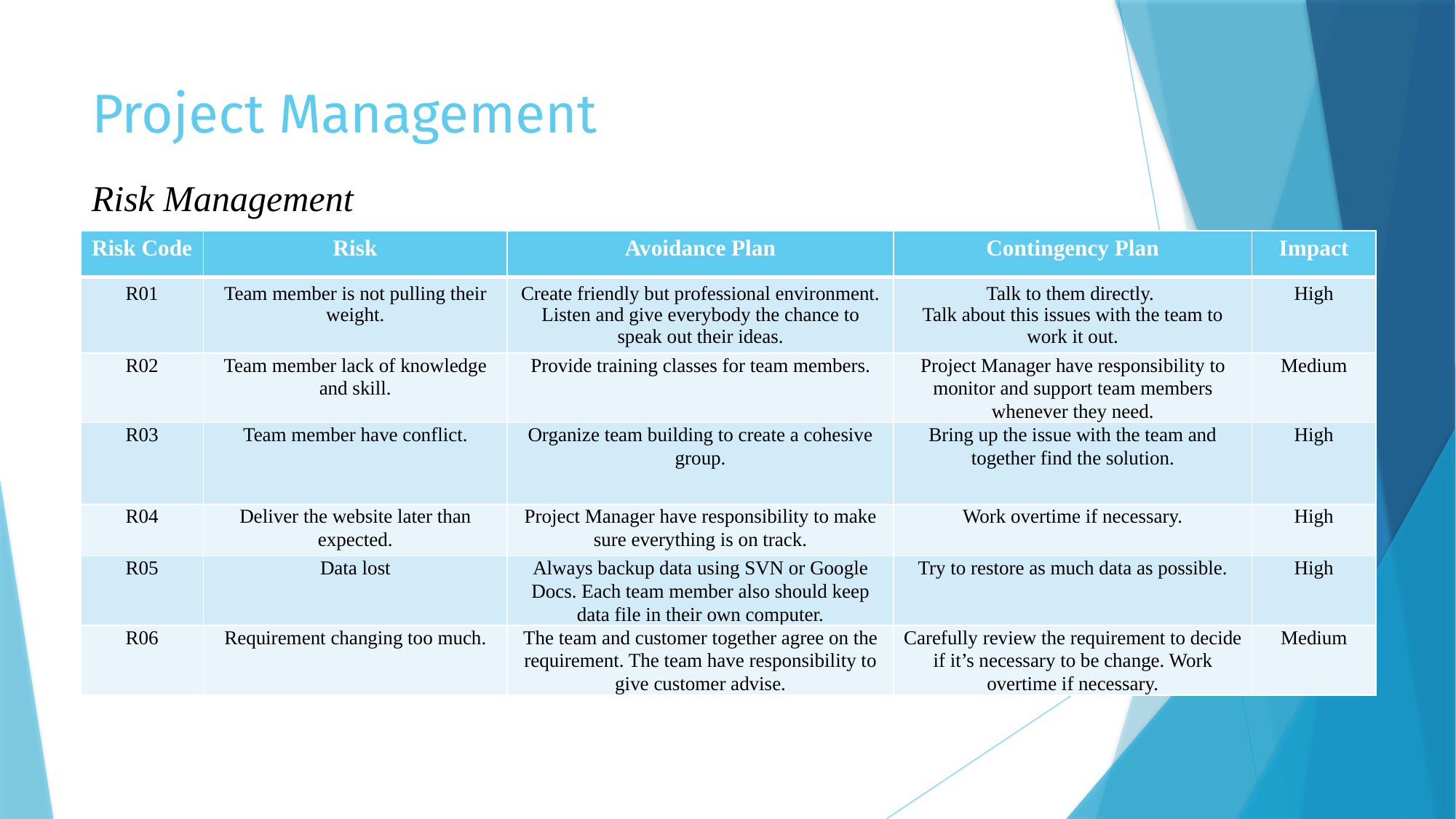

# Project Management
Risk Management
| Risk Code | Risk | Avoidance Plan | Contingency Plan | Impact |
| --- | --- | --- | --- | --- |
| R01 | Team member is not pulling their weight. | Create friendly but professional environment. Listen and give everybody the chance to speak out their ideas. | Talk to them directly. Talk about this issues with the team to work it out. | High |
| R02 | Team member lack of knowledge and skill. | Provide training classes for team members. | Project Manager have responsibility to monitor and support team members whenever they need. | Medium |
| R03 | Team member have conflict. | Organize team building to create a cohesive group. | Bring up the issue with the team and together find the solution. | High |
| R04 | Deliver the website later than expected. | Project Manager have responsibility to make sure everything is on track. | Work overtime if necessary. | High |
| R05 | Data lost | Always backup data using SVN or Google Docs. Each team member also should keep data file in their own computer. | Try to restore as much data as possible. | High |
| R06 | Requirement changing too much. | The team and customer together agree on the requirement. The team have responsibility to give customer advise. | Carefully review the requirement to decide if it’s necessary to be change. Work overtime if necessary. | Medium |